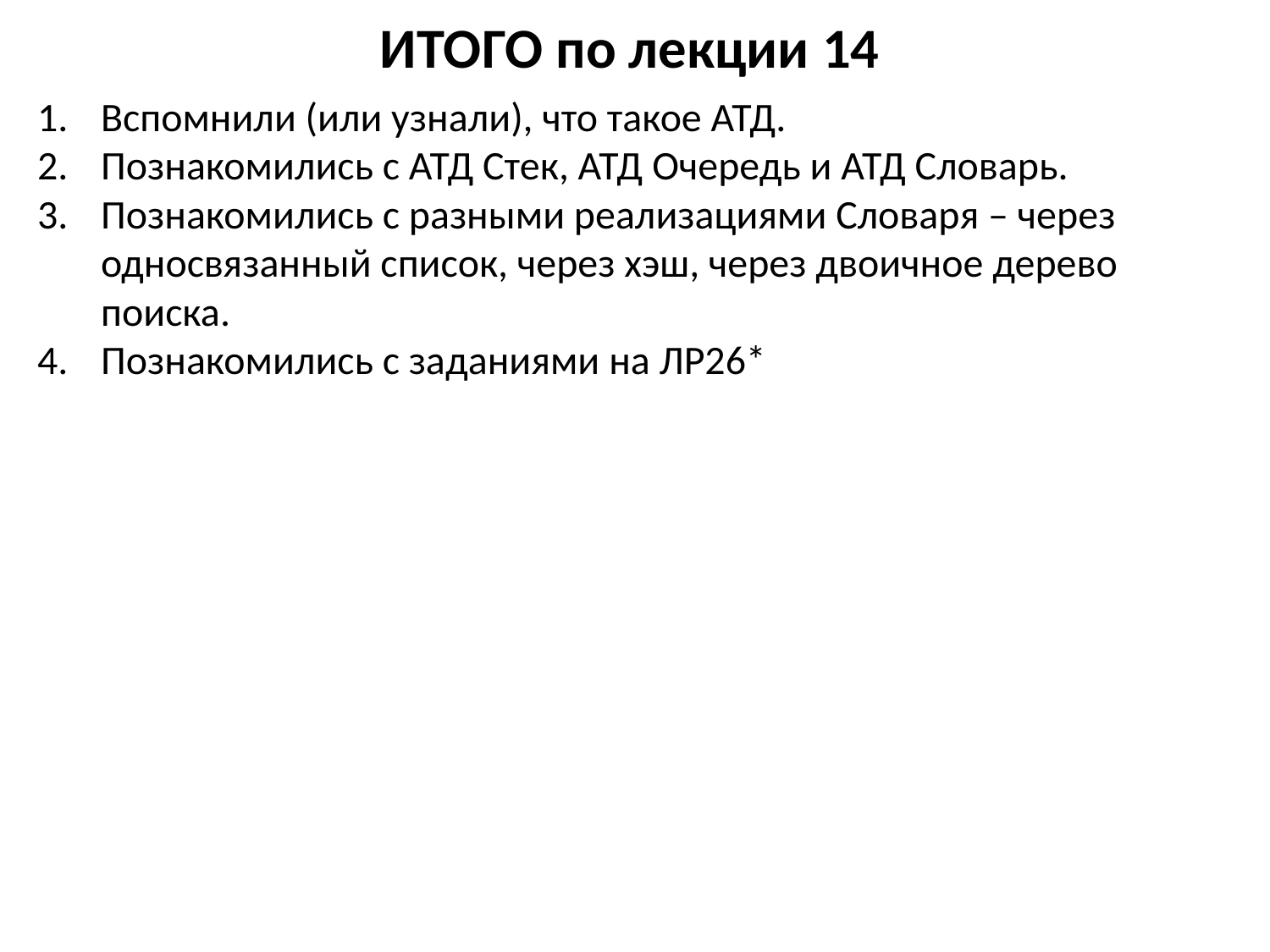

# ИТОГО по лекции 14
Вспомнили (или узнали), что такое АТД.
Познакомились с АТД Стек, АТД Очередь и АТД Словарь.
Познакомились с разными реализациями Словаря – через односвязанный список, через хэш, через двоичное дерево поиска.
Познакомились с заданиями на ЛР26*